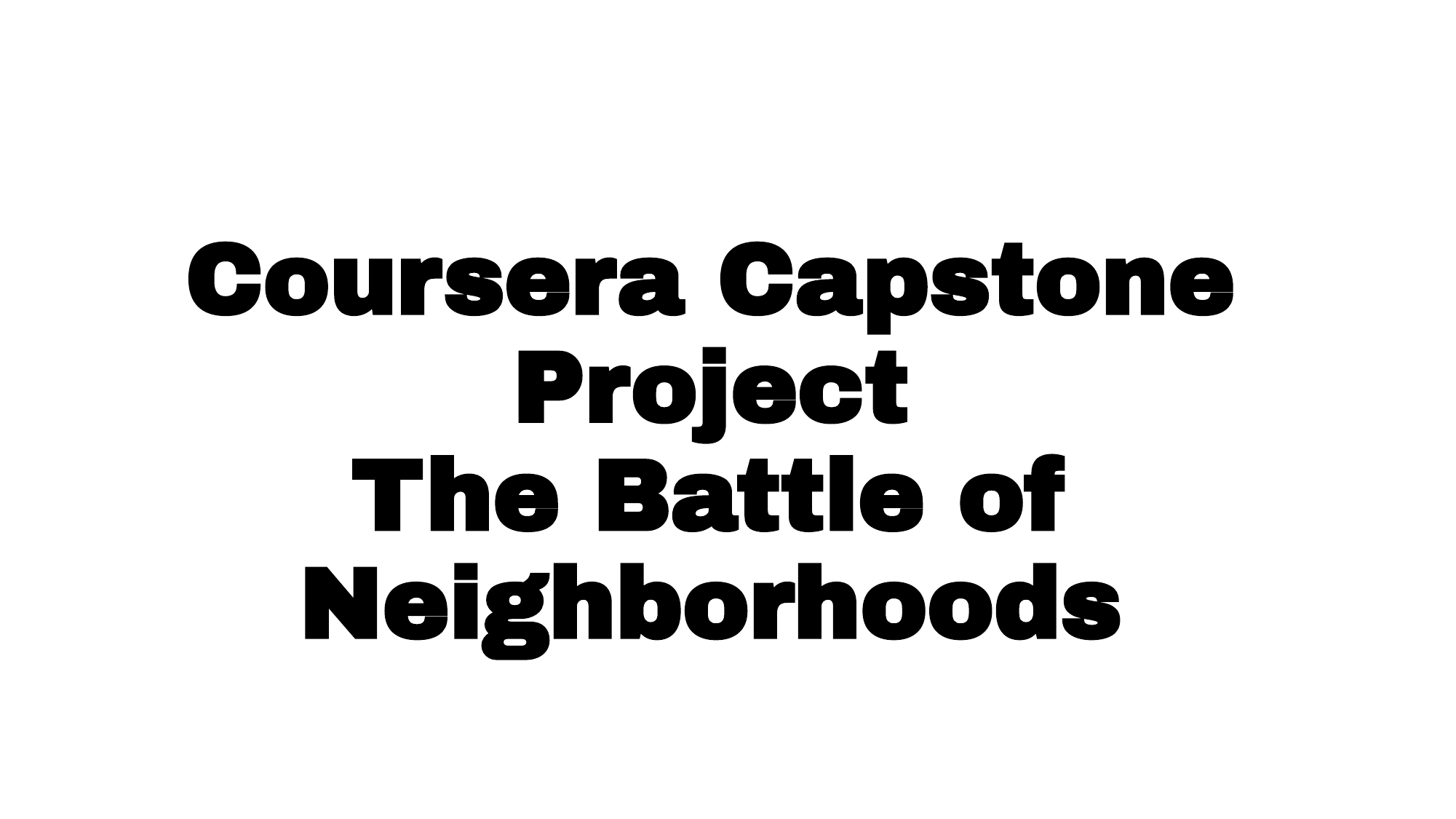

# Coursera Capstone Project The Battle of Neighborhoods